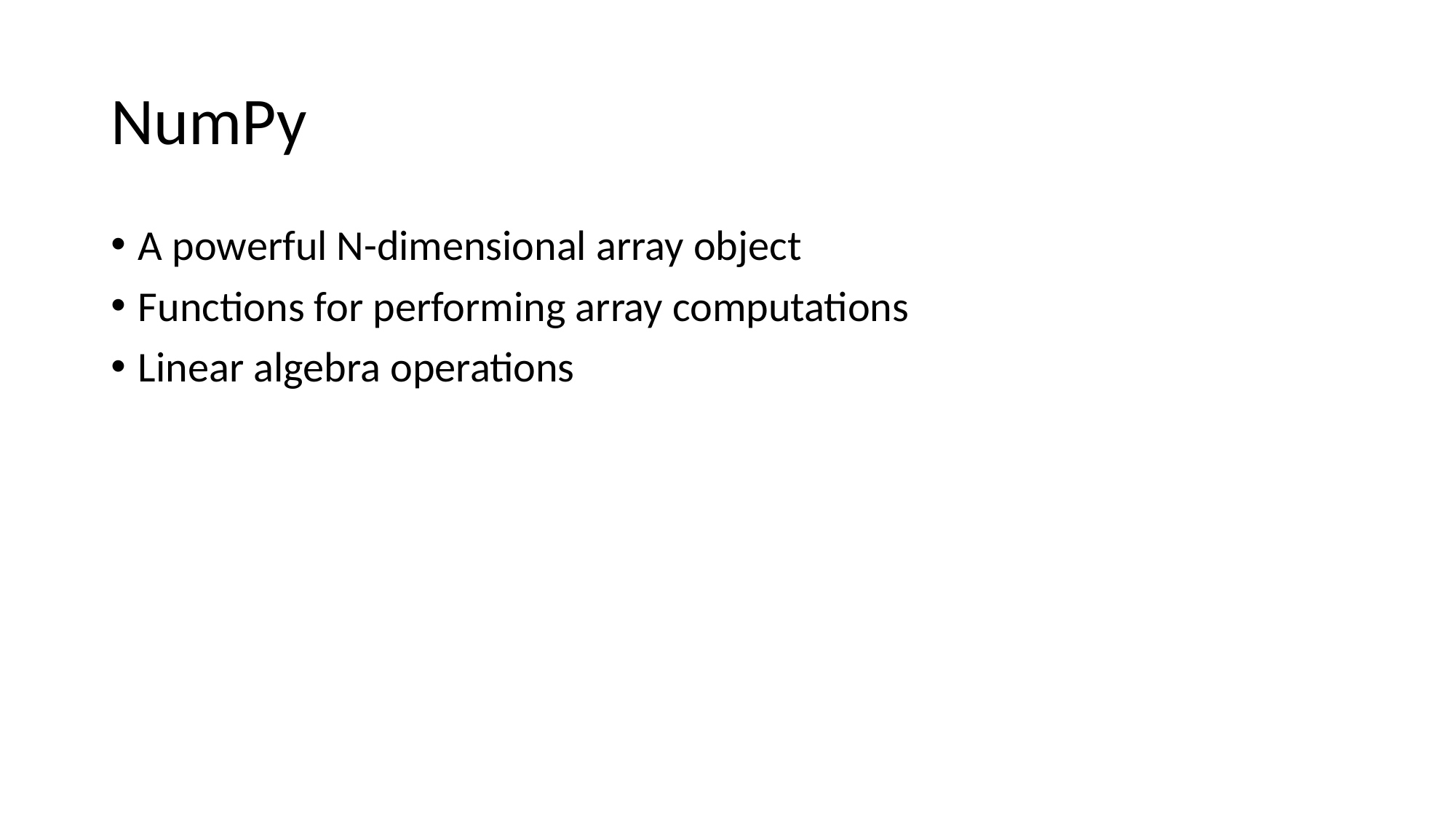

# NumPy
A powerful N-dimensional array object
Functions for performing array computations
Linear algebra operations